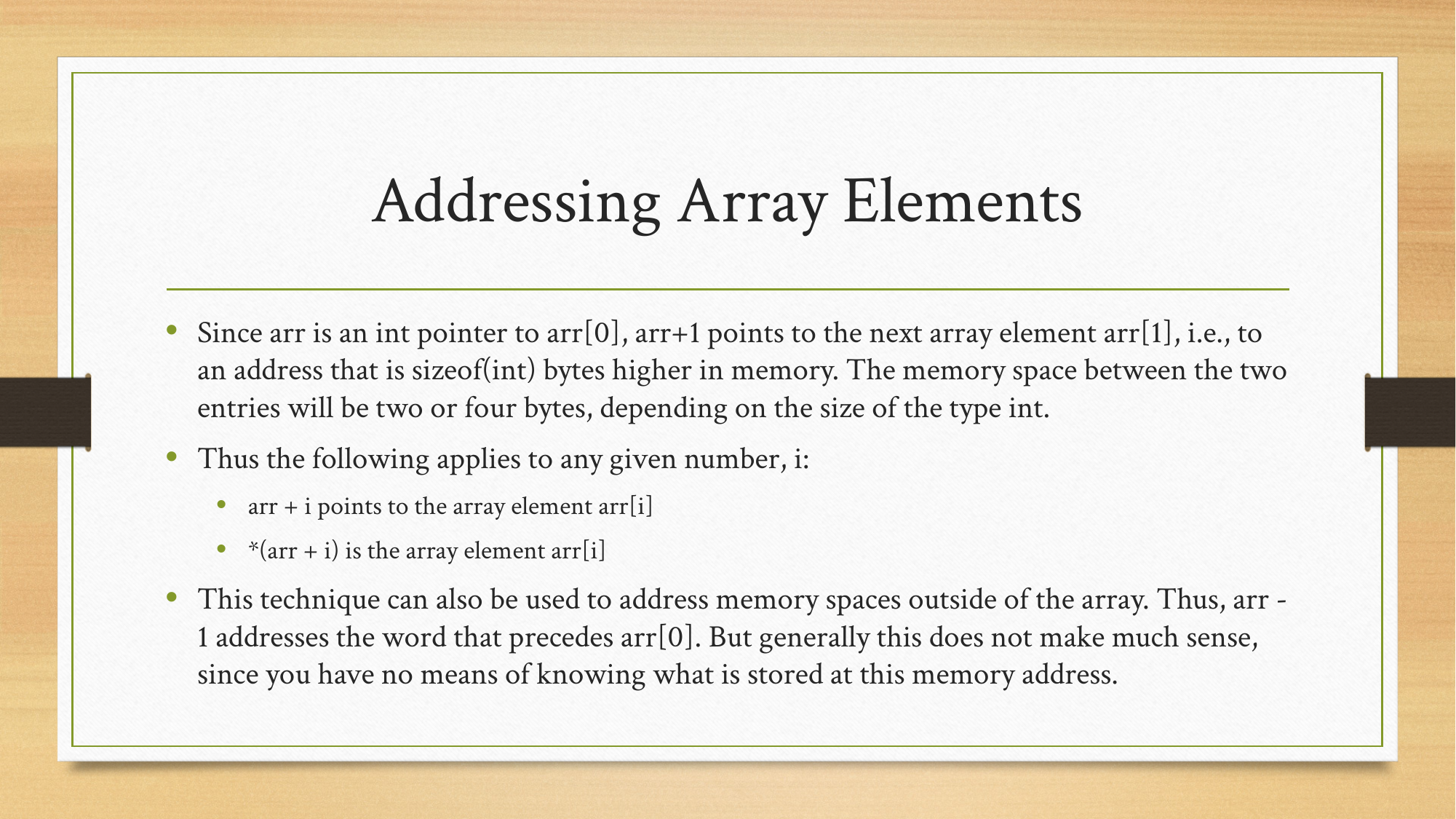

# Addressing Array Elements
Since arr is an int pointer to arr[0], arr+1 points to the next array element arr[1], i.e., to an address that is sizeof(int) bytes higher in memory. The memory space between the two entries will be two or four bytes, depending on the size of the type int.
Thus the following applies to any given number, i:
arr + i points to the array element arr[i]
*(arr + i) is the array element arr[i]
This technique can also be used to address memory spaces outside of the array. Thus, arr - 1 addresses the word that precedes arr[0]. But generally this does not make much sense, since you have no means of knowing what is stored at this memory address.